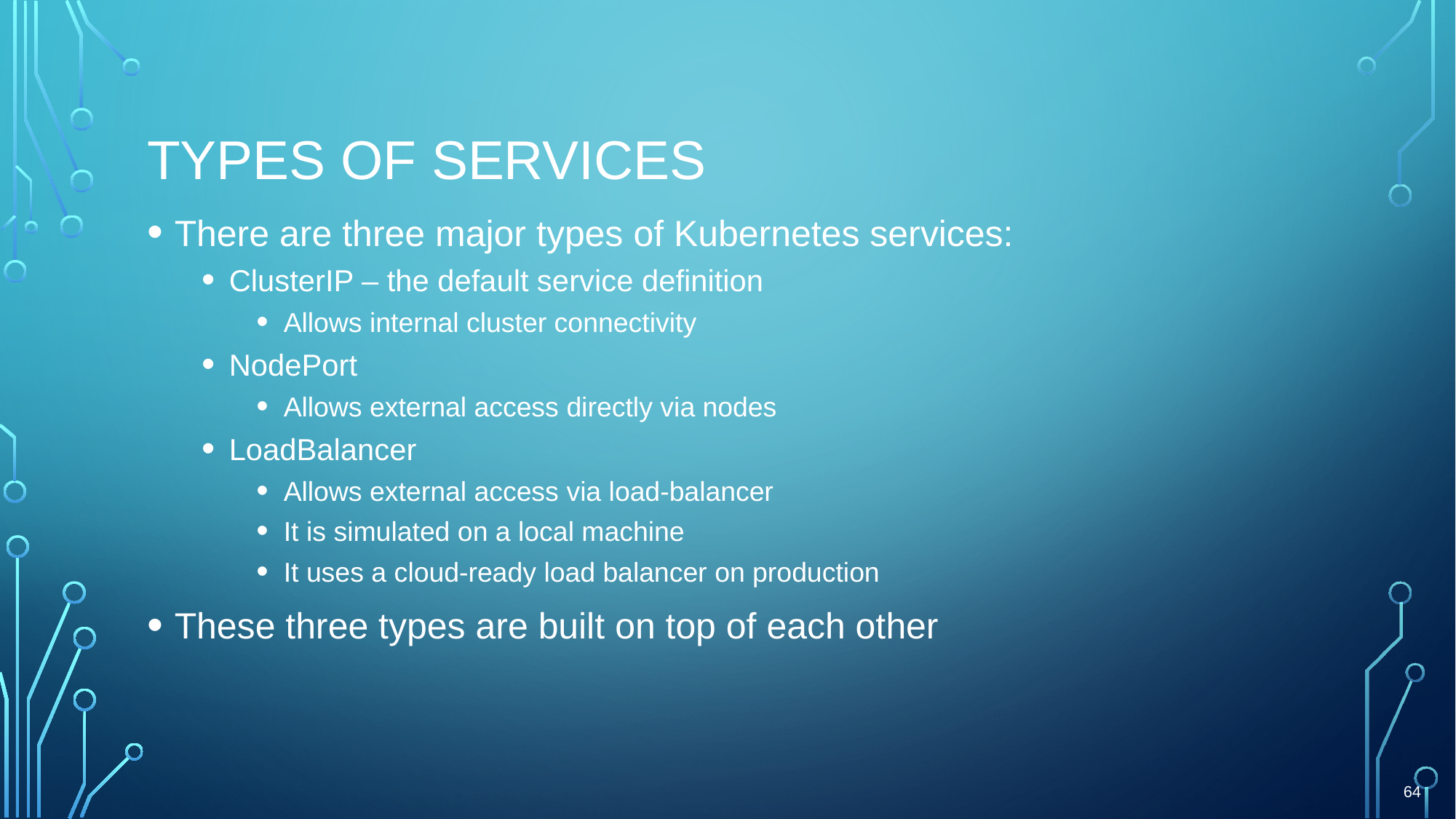

# Types of services
There are three major types of Kubernetes services:
ClusterIP – the default service definition
Allows internal cluster connectivity
NodePort
Allows external access directly via nodes
LoadBalancer
Allows external access via load-balancer
It is simulated on a local machine
It uses a cloud-ready load balancer on production
These three types are built on top of each other
64